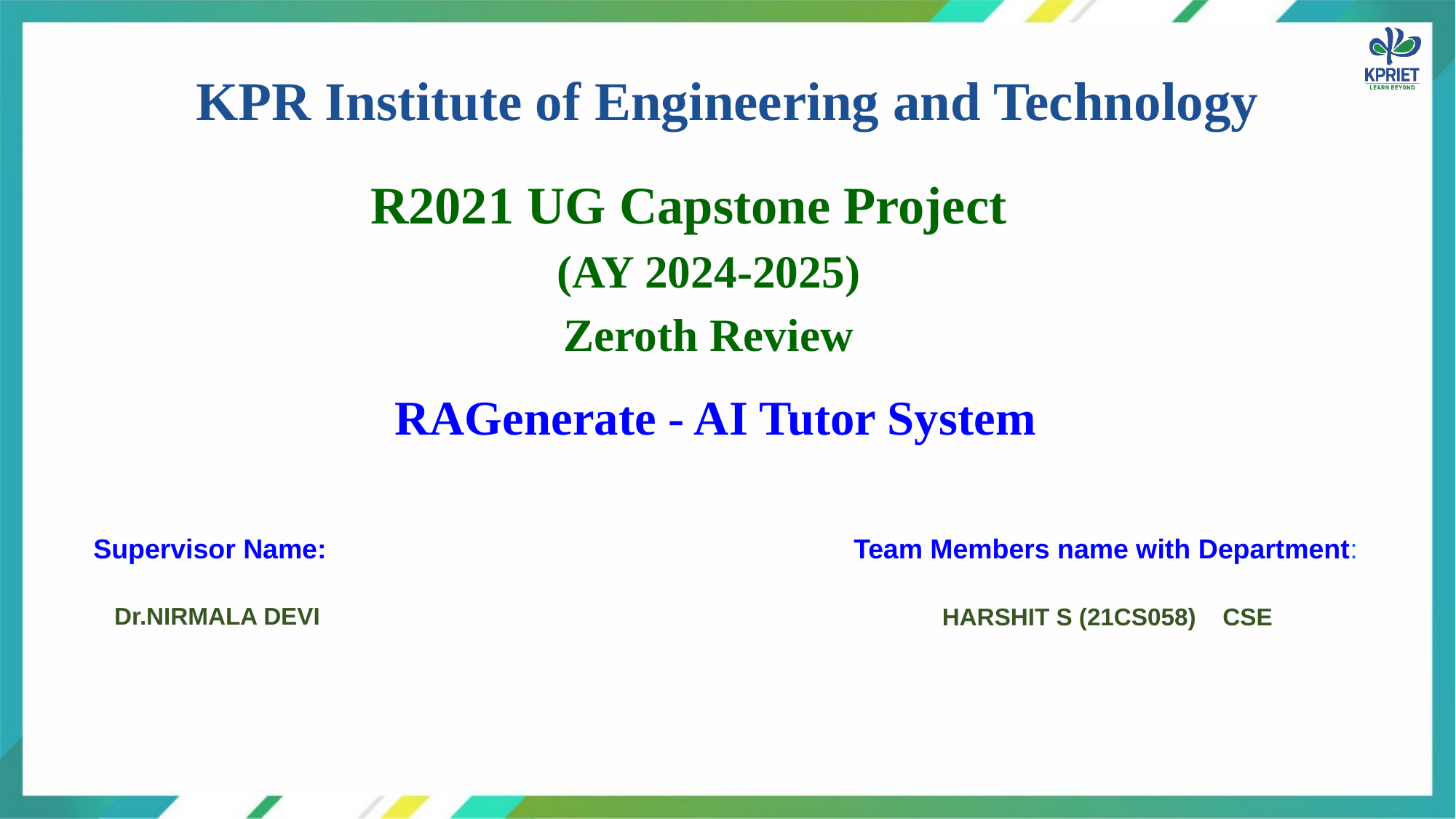

# KPR Institute of Engineering and Technology
R2021 UG Capstone Project
(AY 2024-2025)
Zeroth Review
RAGenerate - AI Tutor System

Supervisor Name:                                                                     Team Members name with Department:

Dr.NIRMALA DEVI
HARSHIT S (21CS058)    CSE
1